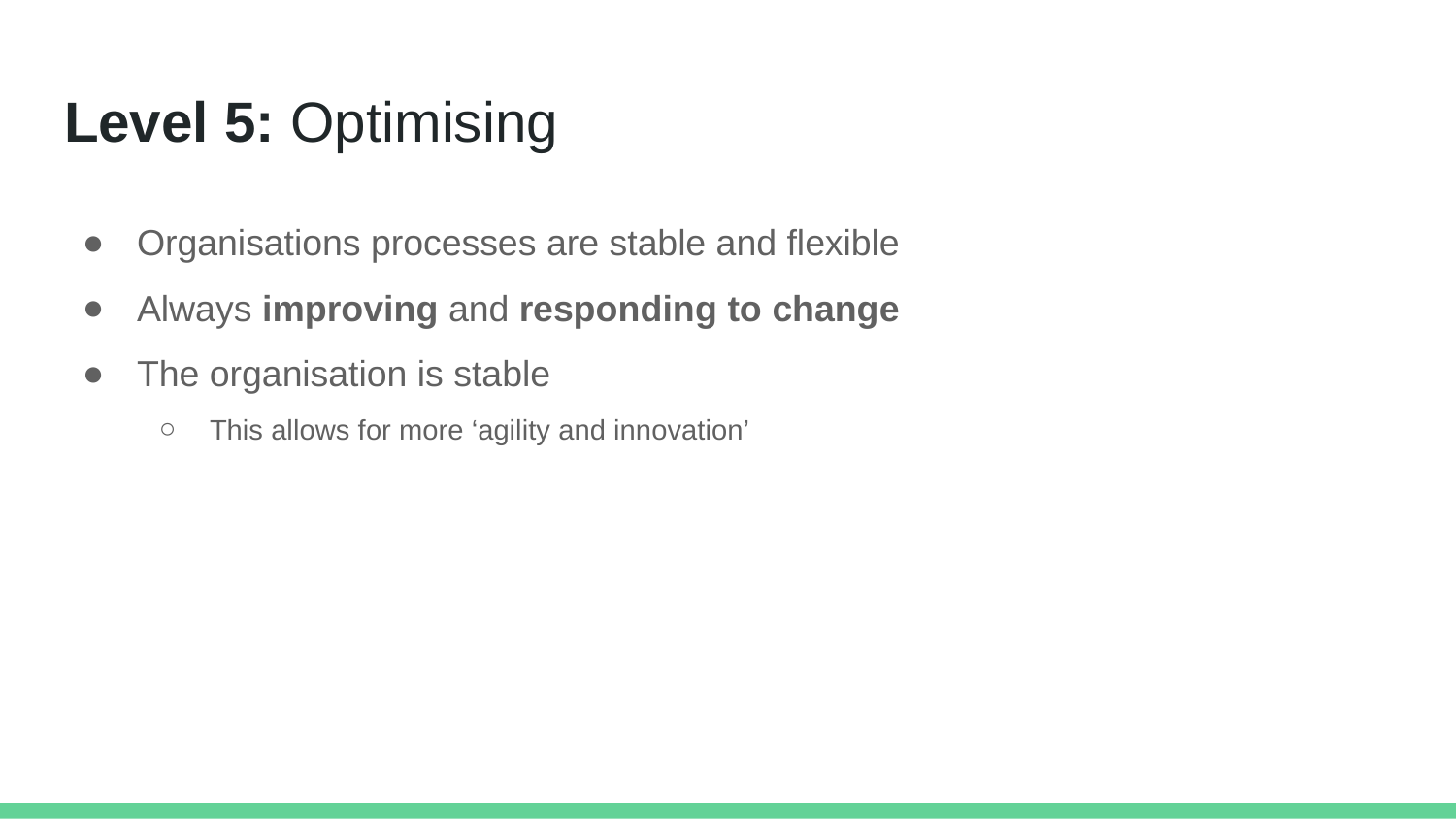

# Level 5: Optimising

Organisations processes are stable and flexible
Always improving and responding to change
The organisation is stable
This allows for more ‘agility and innovation’